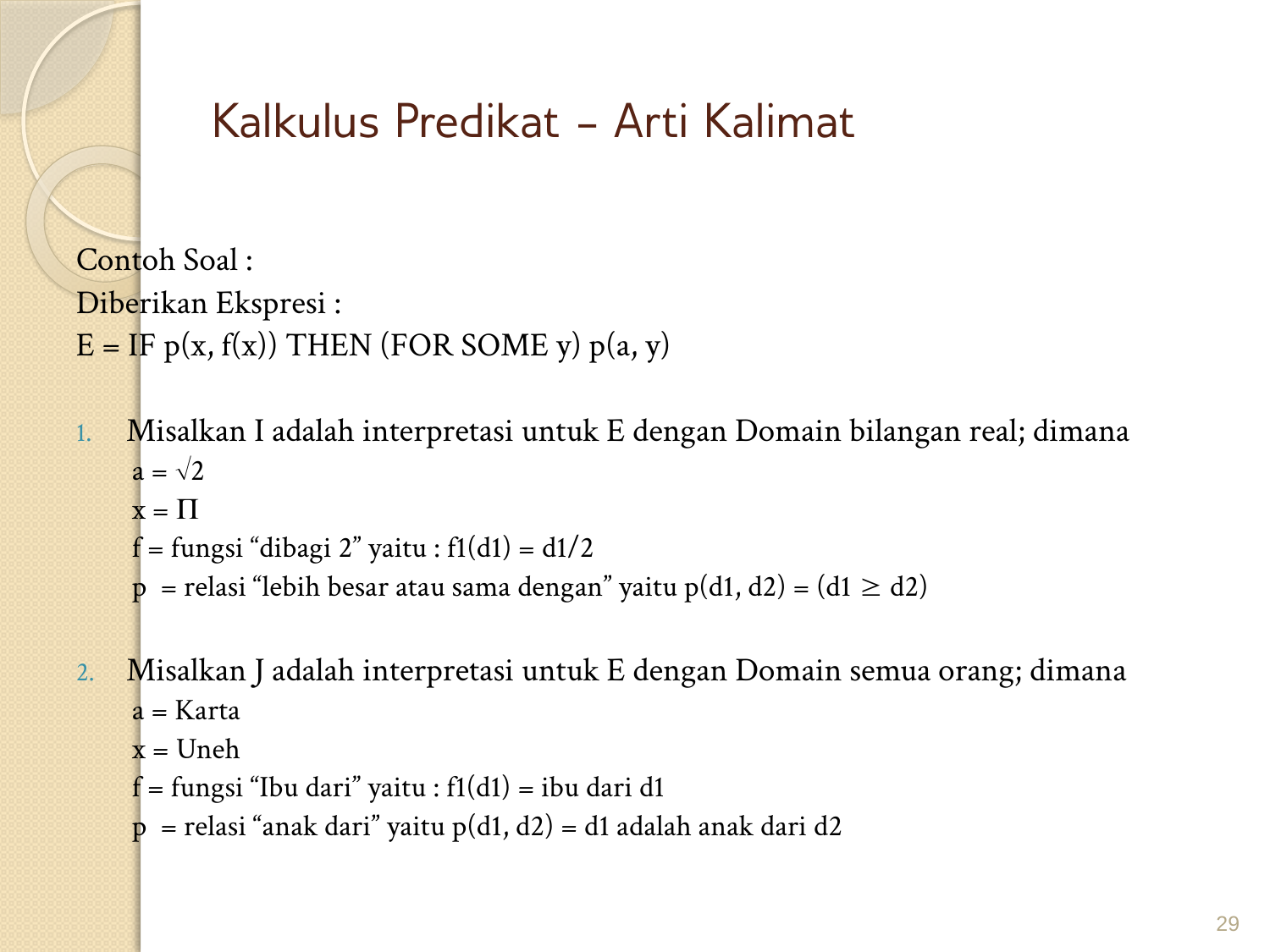

# Kalkulus Predikat – Arti Kalimat
Contoh Soal :
Diberikan Ekspresi :
E = IF p(x, f(x)) THEN (FOR SOME y) p(a, y)

Misalkan I adalah interpretasi untuk E dengan Domain bilangan real; dimana
a = √2
x = Π
f = fungsi “dibagi 2” yaitu : f1(d1) = d1/2
p  = relasi “lebih besar atau sama dengan” yaitu p(d1, d2) = (d1 ≥ d2)

Misalkan J adalah interpretasi untuk E dengan Domain semua orang; dimana
a = Karta
x = Uneh
f = fungsi “Ibu dari” yaitu : f1(d1) = ibu dari d1
p  = relasi “anak dari” yaitu p(d1, d2) = d1 adalah anak dari d2
29